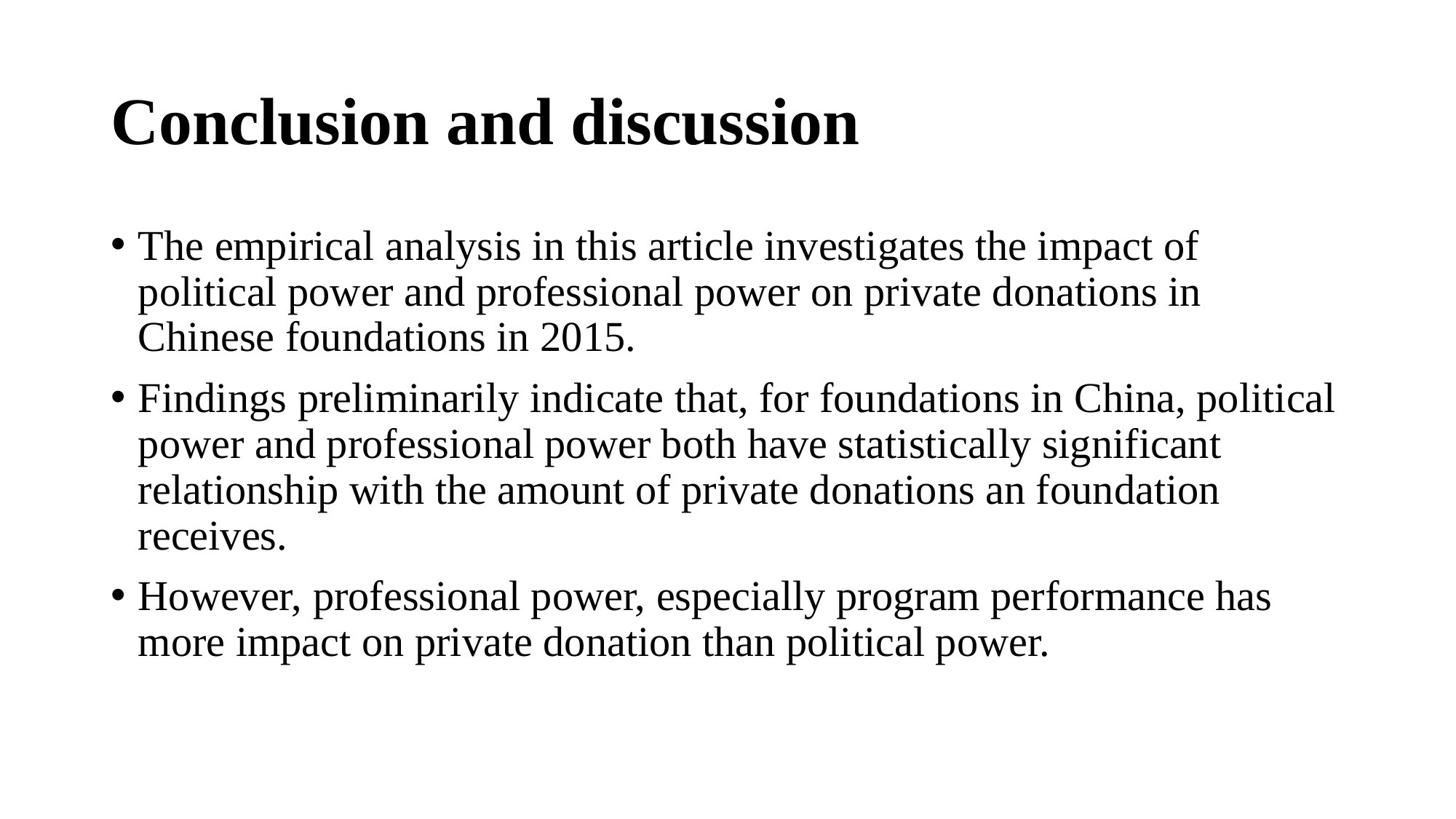

# Conclusion and discussion
The empirical analysis in this article investigates the impact of political power and professional power on private donations in Chinese foundations in 2015.
Findings preliminarily indicate that, for foundations in China, political power and professional power both have statistically significant relationship with the amount of private donations an foundation receives.
However, professional power, especially program performance has more impact on private donation than political power.